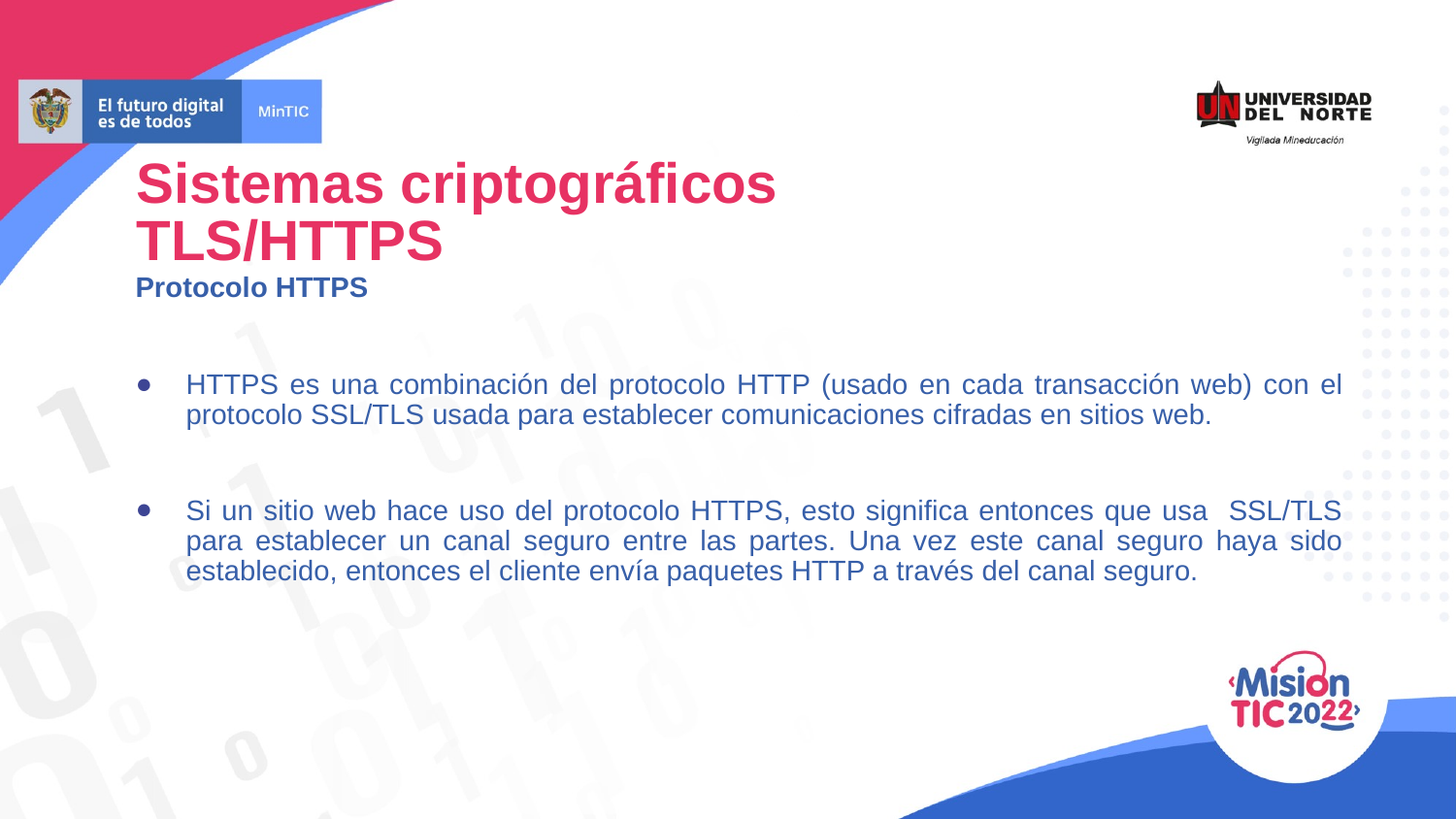

Sistemas criptográficos
TLS/HTTPS
Protocolo HTTPS

HTTPS es una combinación del protocolo HTTP (usado en cada transacción web) con el protocolo SSL/TLS usada para establecer comunicaciones cifradas en sitios web.

Si un sitio web hace uso del protocolo HTTPS, esto significa entonces que usa  SSL/TLS para establecer un canal seguro entre las partes. Una vez este canal seguro haya sido establecido, entonces el cliente envía paquetes HTTP a través del canal seguro.